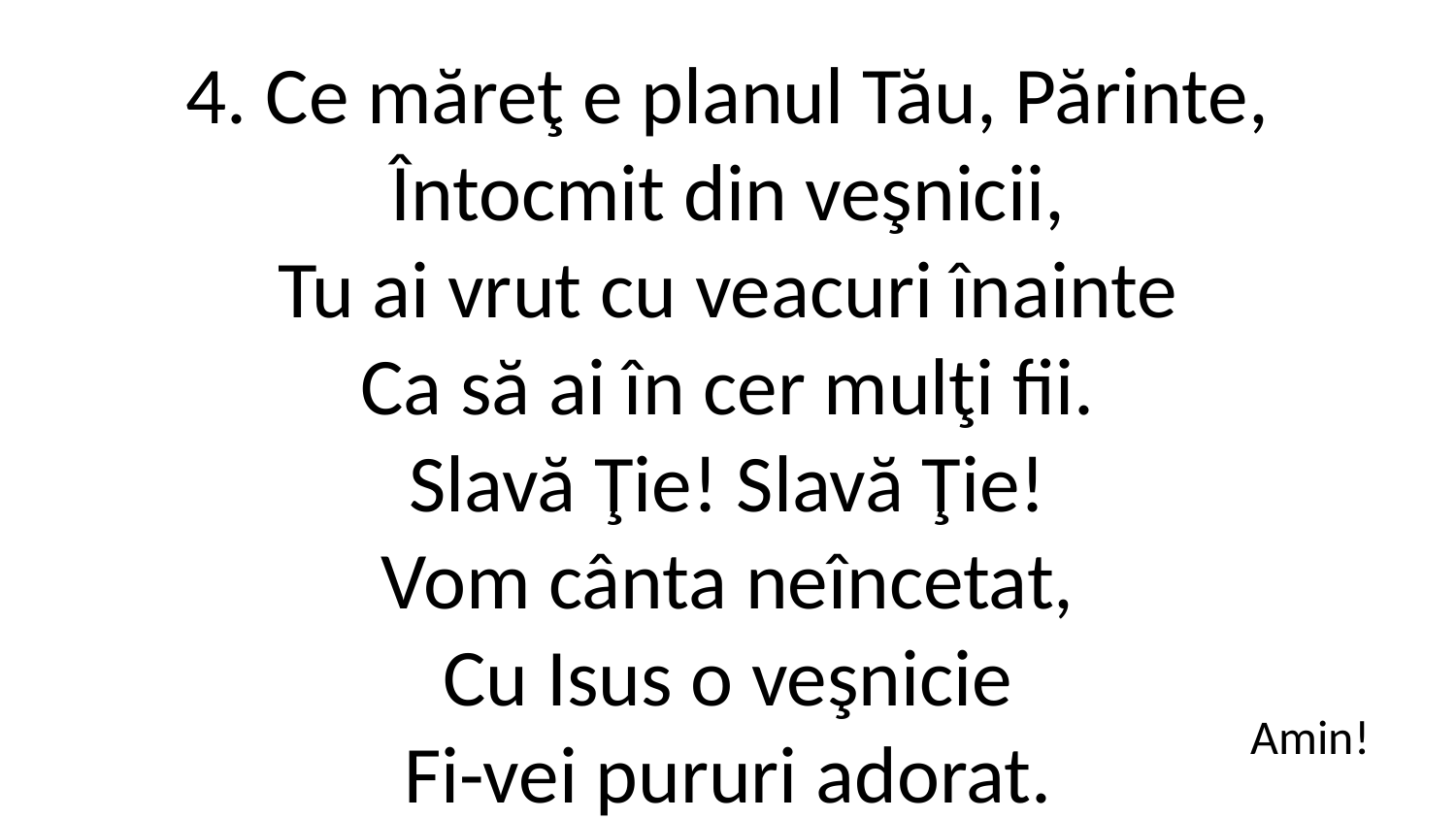

4. Ce măreţ e planul Tău, Părinte,
Întocmit din veşnicii,
Tu ai vrut cu veacuri înainte
Ca să ai în cer mulţi fii.
Slavă Ţie! Slavă Ţie!
Vom cânta neîncetat,
Cu Isus o veşnicie
Fi-vei pururi adorat.

Amin!